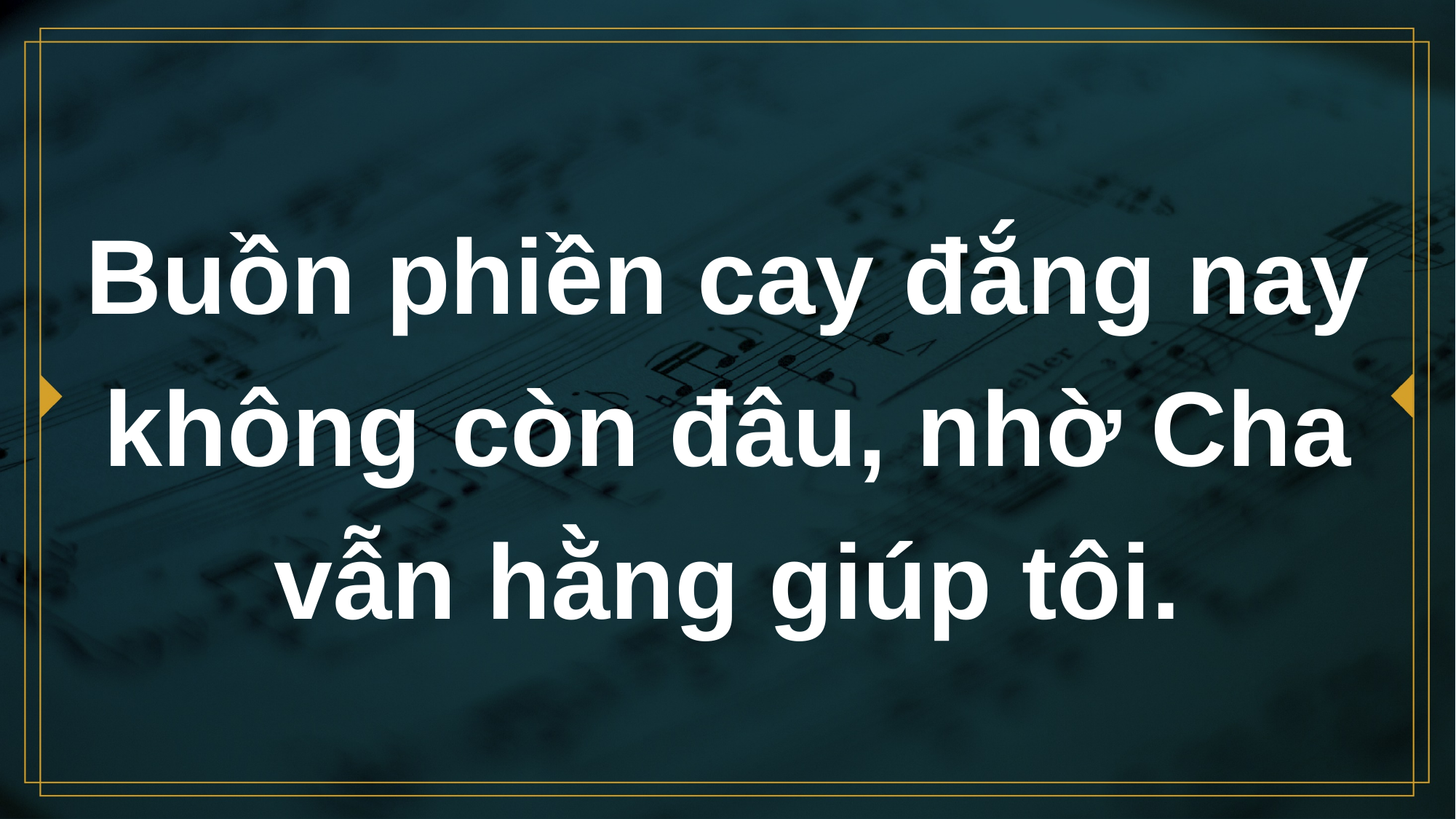

# Buồn phiền cay đắng nay không còn đâu, nhờ Cha vẫn hằng giúp tôi.